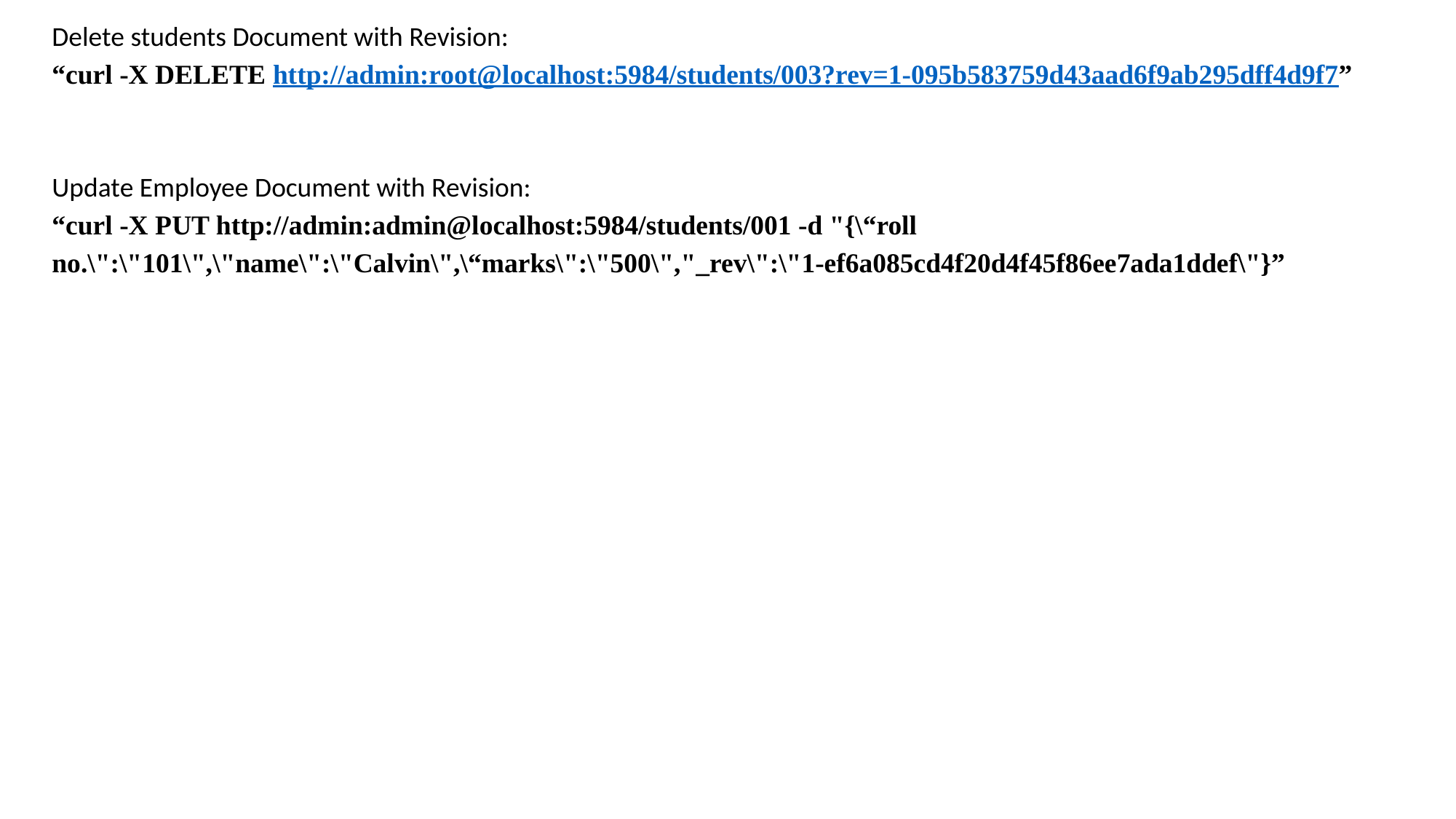

Delete students Document with Revision:
“curl -X DELETE http://admin:root@localhost:5984/students/003?rev=1-095b583759d43aad6f9ab295dff4d9f7”

Update Employee Document with Revision:
“curl -X PUT http://admin:admin@localhost:5984/students/001 -d "{\“roll no.\":\"101\",\"name\":\"Calvin\",\“marks\":\"500\","_rev\":\"1-ef6a085cd4f20d4f45f86ee7ada1ddef\"}”